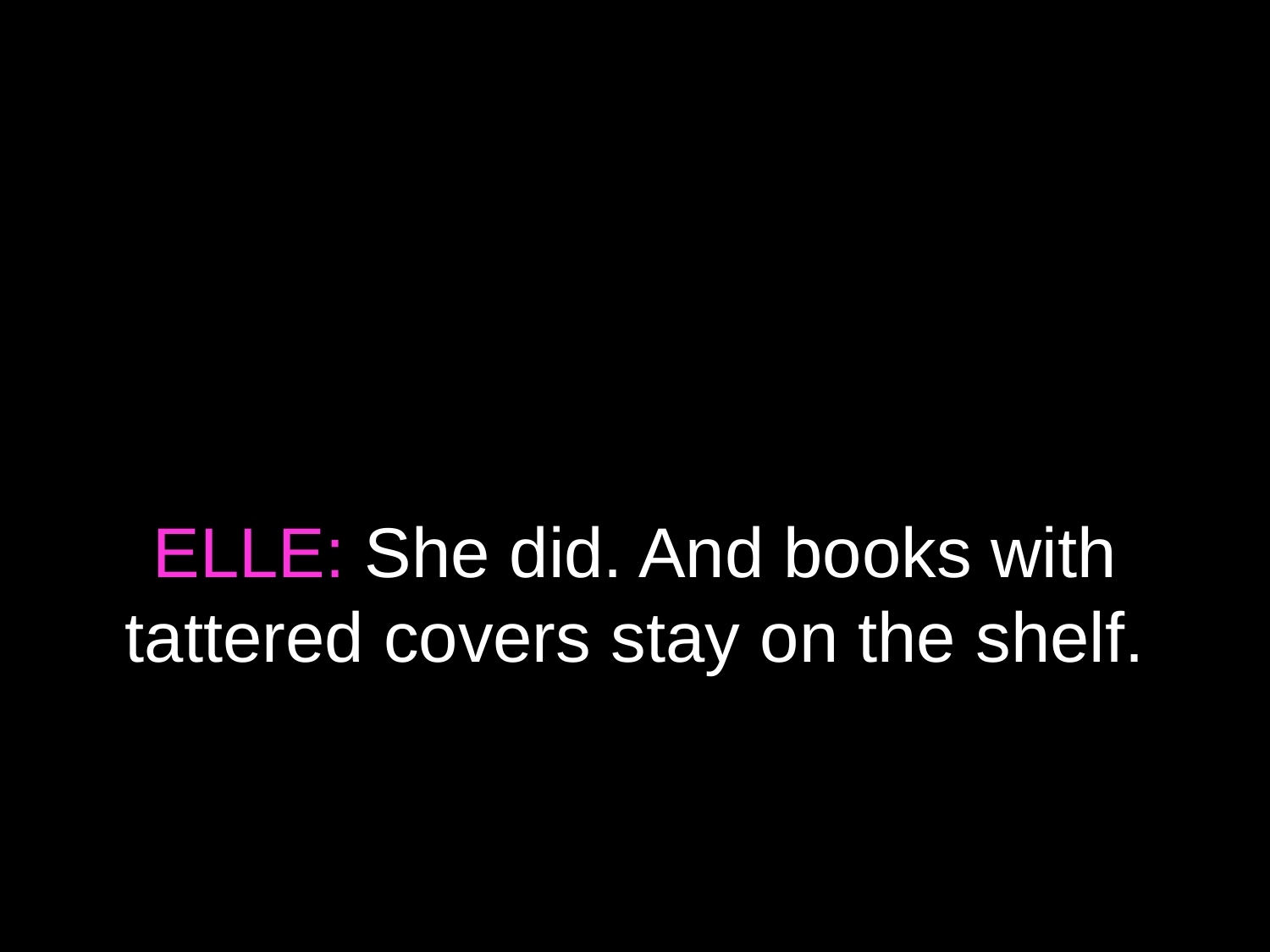

# ELLE: She did. And books with tattered covers stay on the shelf.